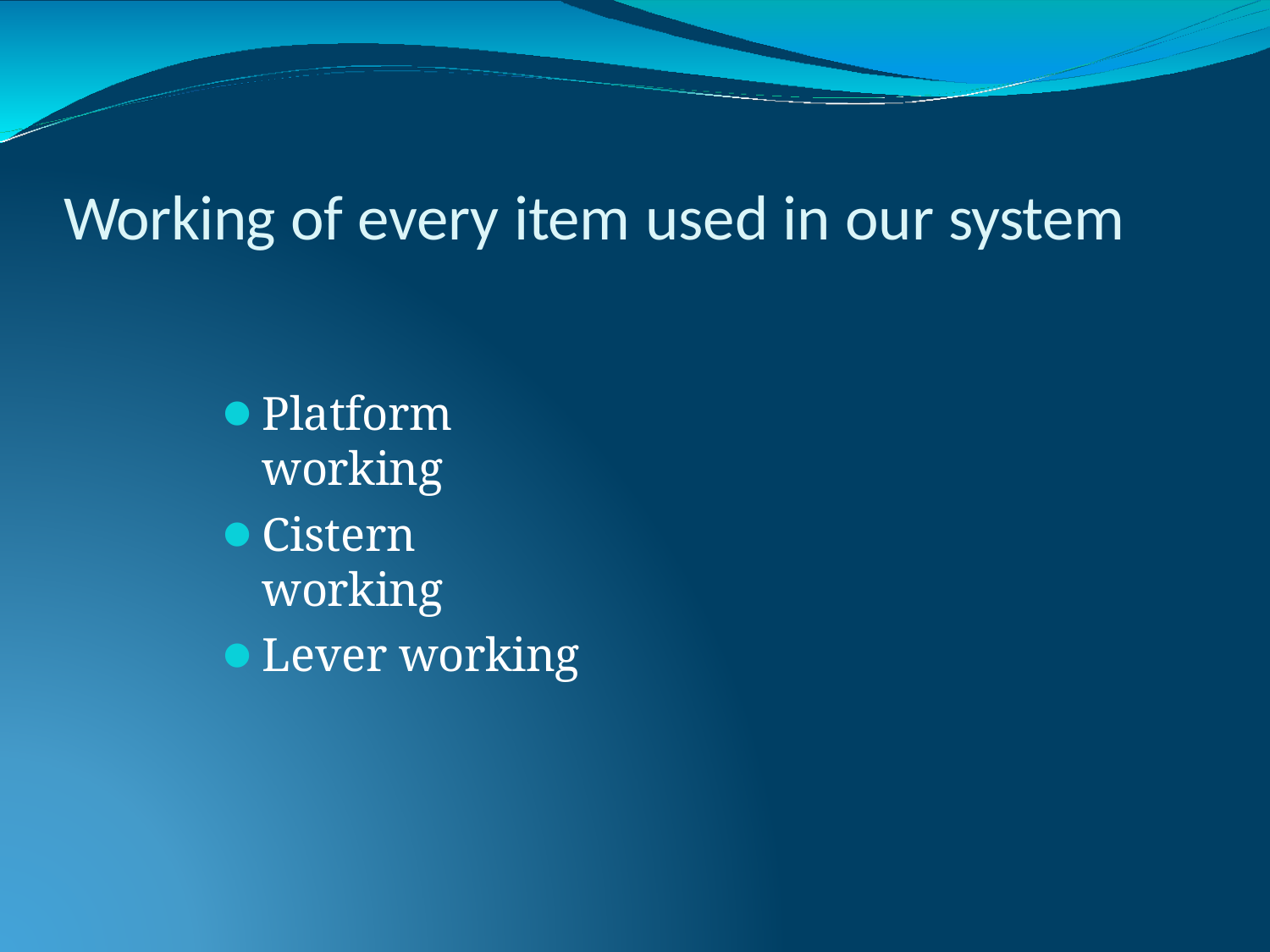

# Working of every item used in our system
Platform working
Cistern working
Lever working